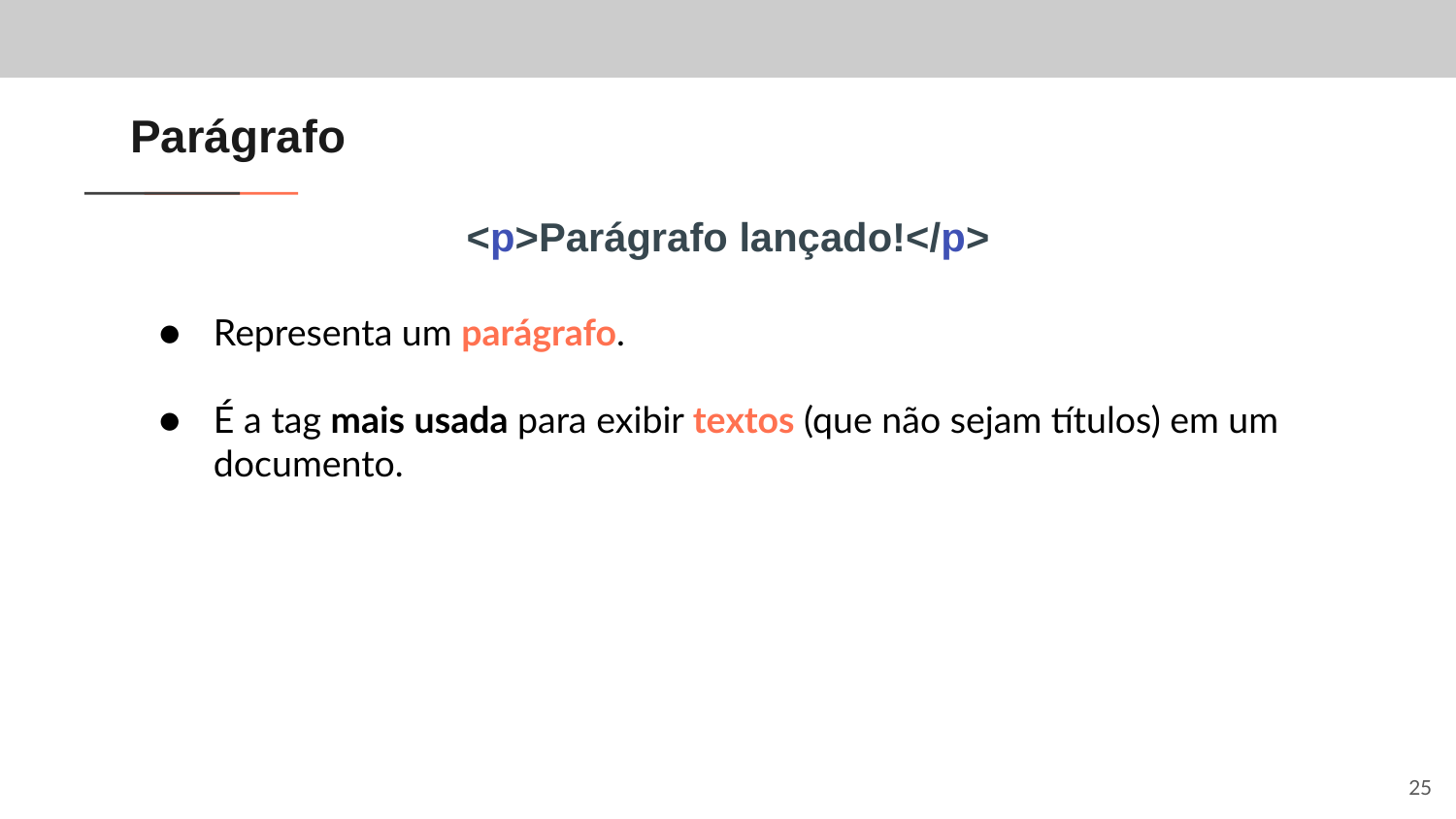

# Parágrafo
<p>Parágrafo lançado!</p>
Representa um parágrafo.

É a tag mais usada para exibir textos (que não sejam títulos) em um documento.
25